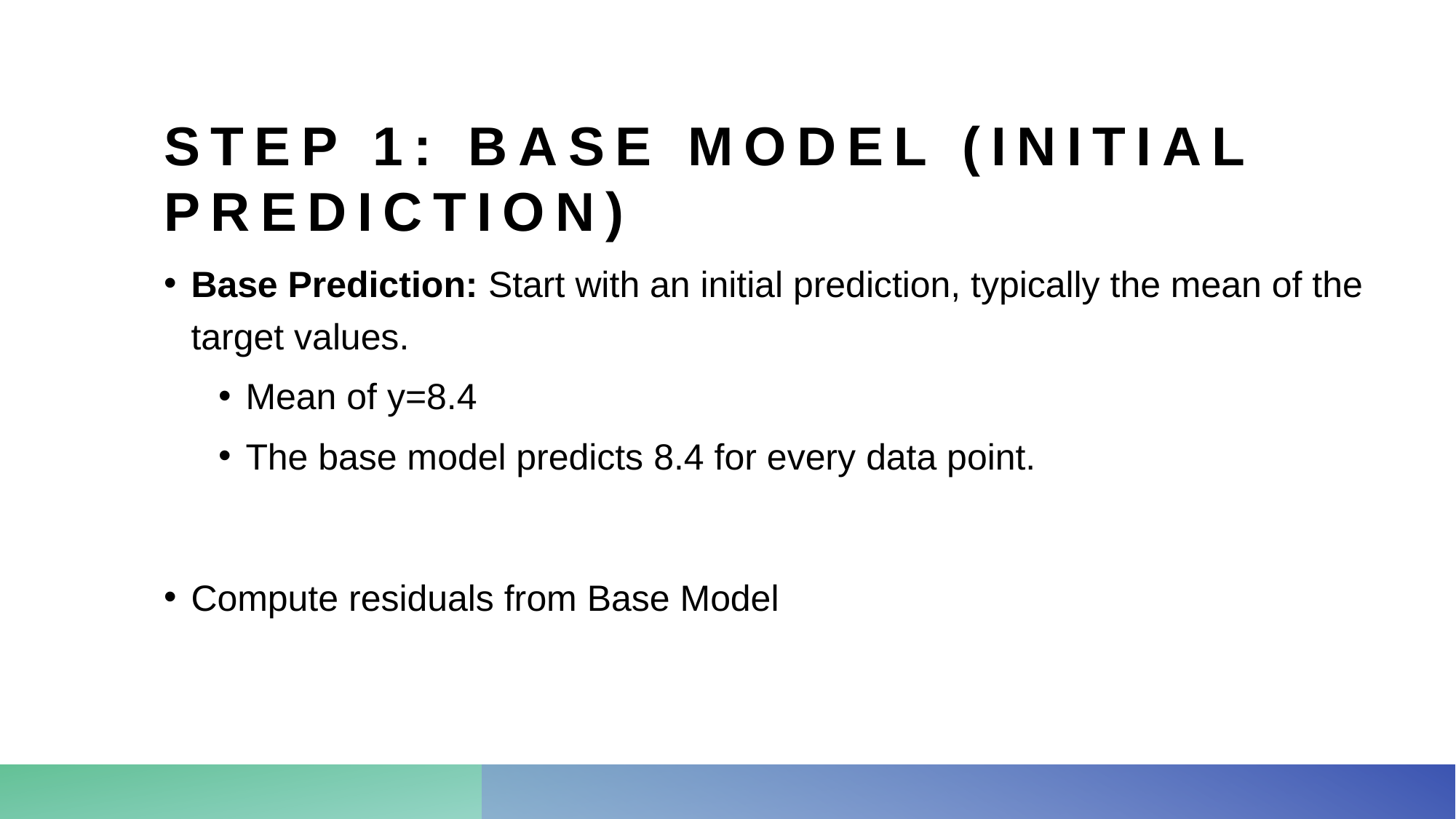

# Step 1: Base Model (Initial Prediction)
Base Prediction: Start with an initial prediction, typically the mean of the target values.
Mean of y=8.4
The base model predicts 8.4 for every data point.

Compute residuals from Base Model